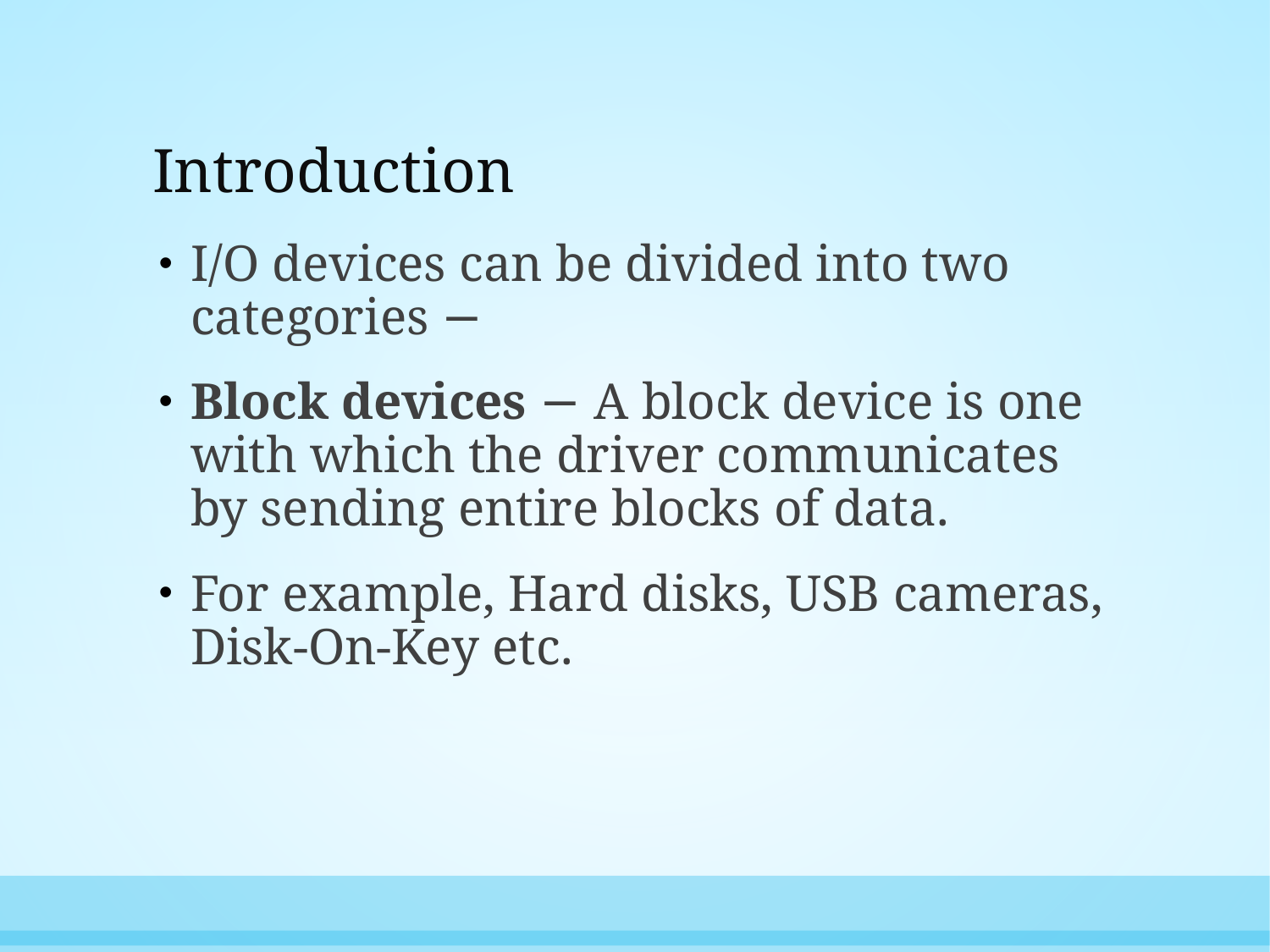

# Introduction
I/O devices can be divided into two categories −
Block devices − A block device is one with which the driver communicates by sending entire blocks of data.
For example, Hard disks, USB cameras, Disk-On-Key etc.